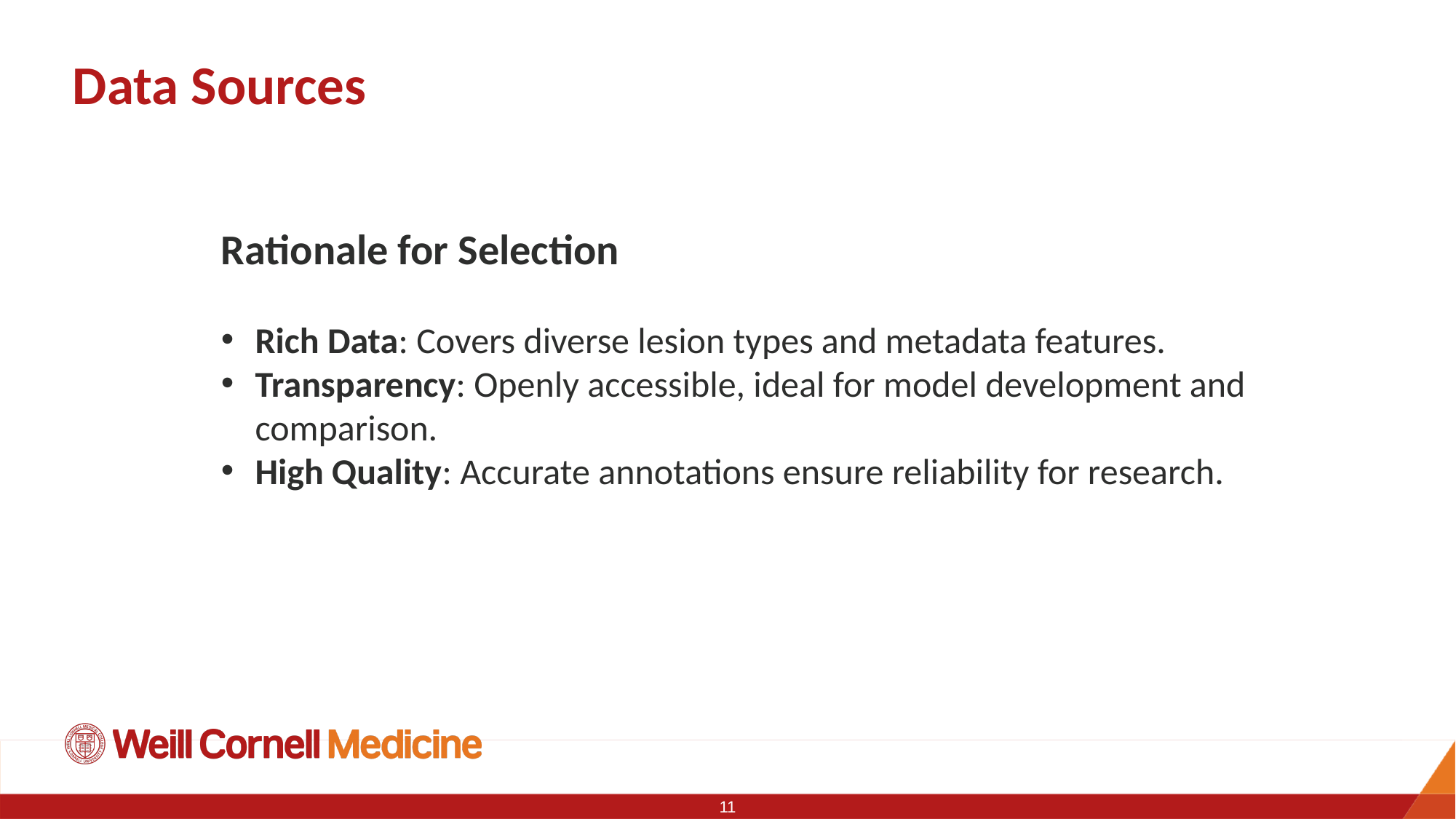

# Data Sources

Rationale for Selection

Rich Data: Covers diverse lesion types and metadata features.
Transparency: Openly accessible, ideal for model development and comparison.
High Quality: Accurate annotations ensure reliability for research.